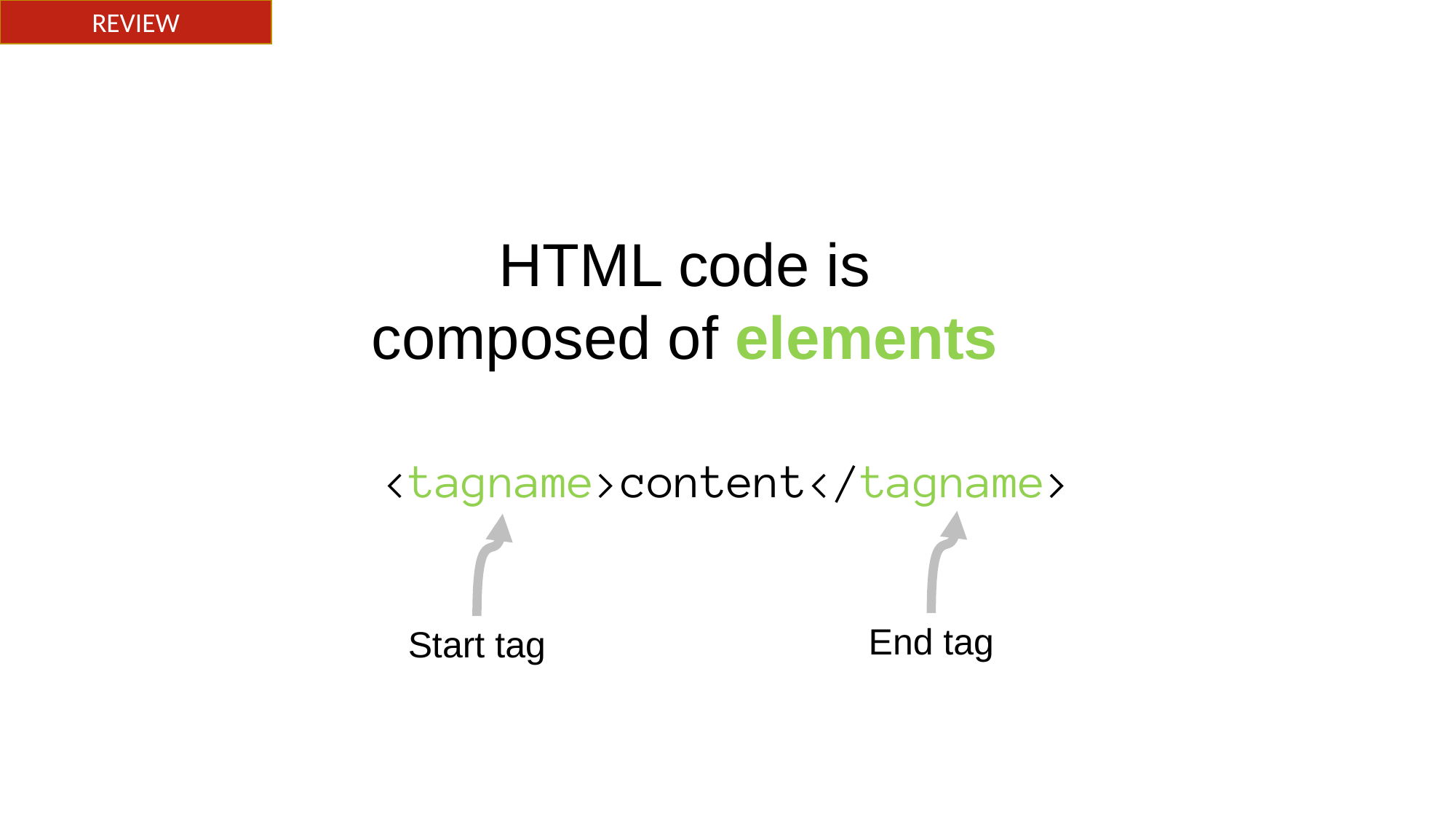

REVIEW
HTML code is composed of elements
<tagname>content</tagname>
End tag
Start tag